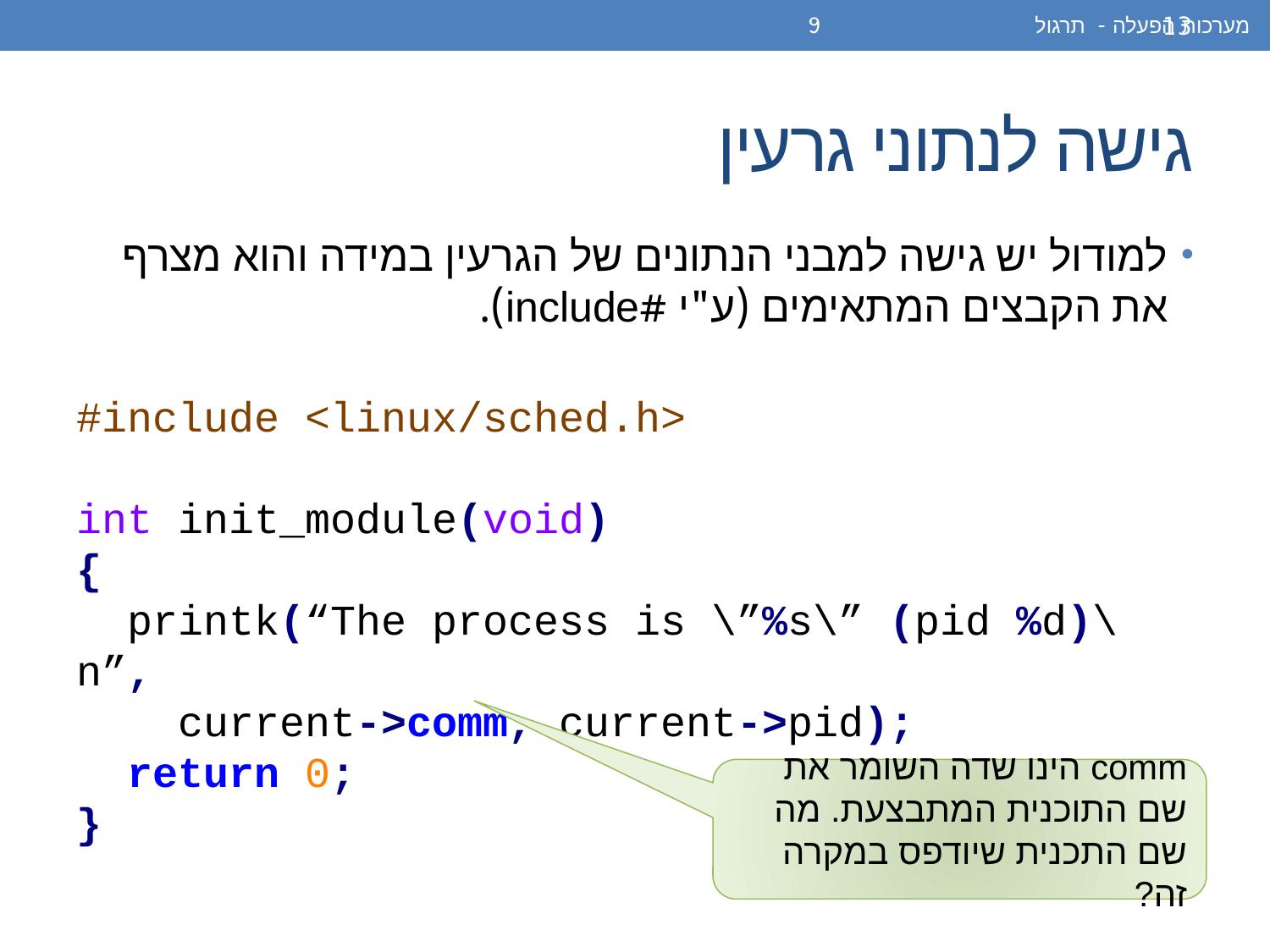

מערכות הפעלה - תרגול 9
13
# גישה לנתוני גרעין
למודול יש גישה למבני הנתונים של הגרעין במידה והוא מצרף את הקבצים המתאימים (ע"י #include).

#include <linux/sched.h>

int init_module(void)
{
  printk(“The process is \”%s\” (pid %d)\n”,
    current->comm, current->pid);
  return 0;
}
comm הינו שדה השומר את שם התוכנית המתבצעת. מה שם התכנית שיודפס במקרה זה?